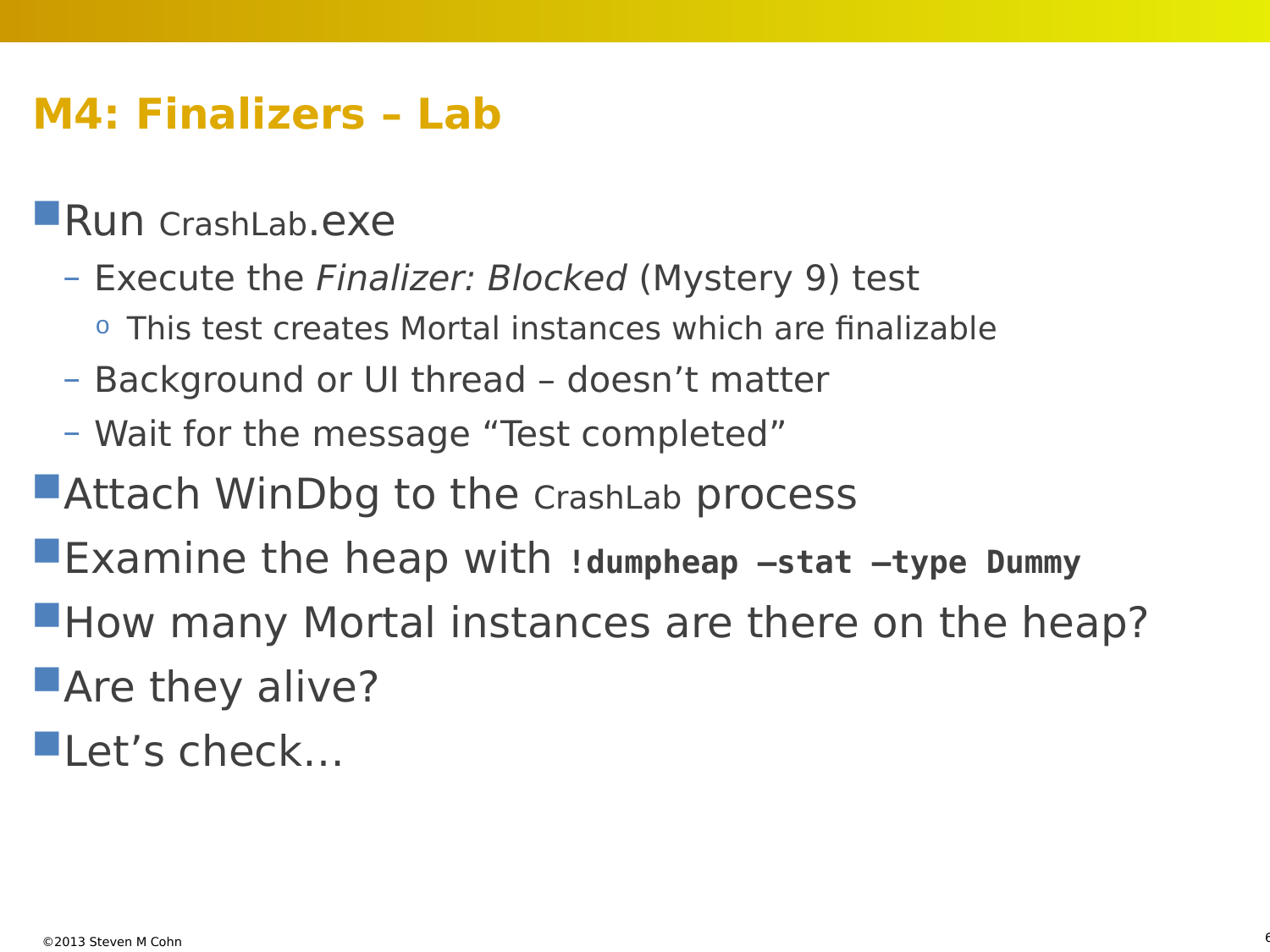

# M4: Finalizers – Lab
Run CrashLab.exe
Execute the Finalizer: Blocked (Mystery 9) test
This test creates Mortal instances which are finalizable
Background or UI thread – doesn’t matter
Wait for the message “Test completed”
Attach WinDbg to the CrashLab process
Examine the heap with !dumpheap –stat –type Dummy
How many Mortal instances are there on the heap?
Are they alive?
Let’s check…